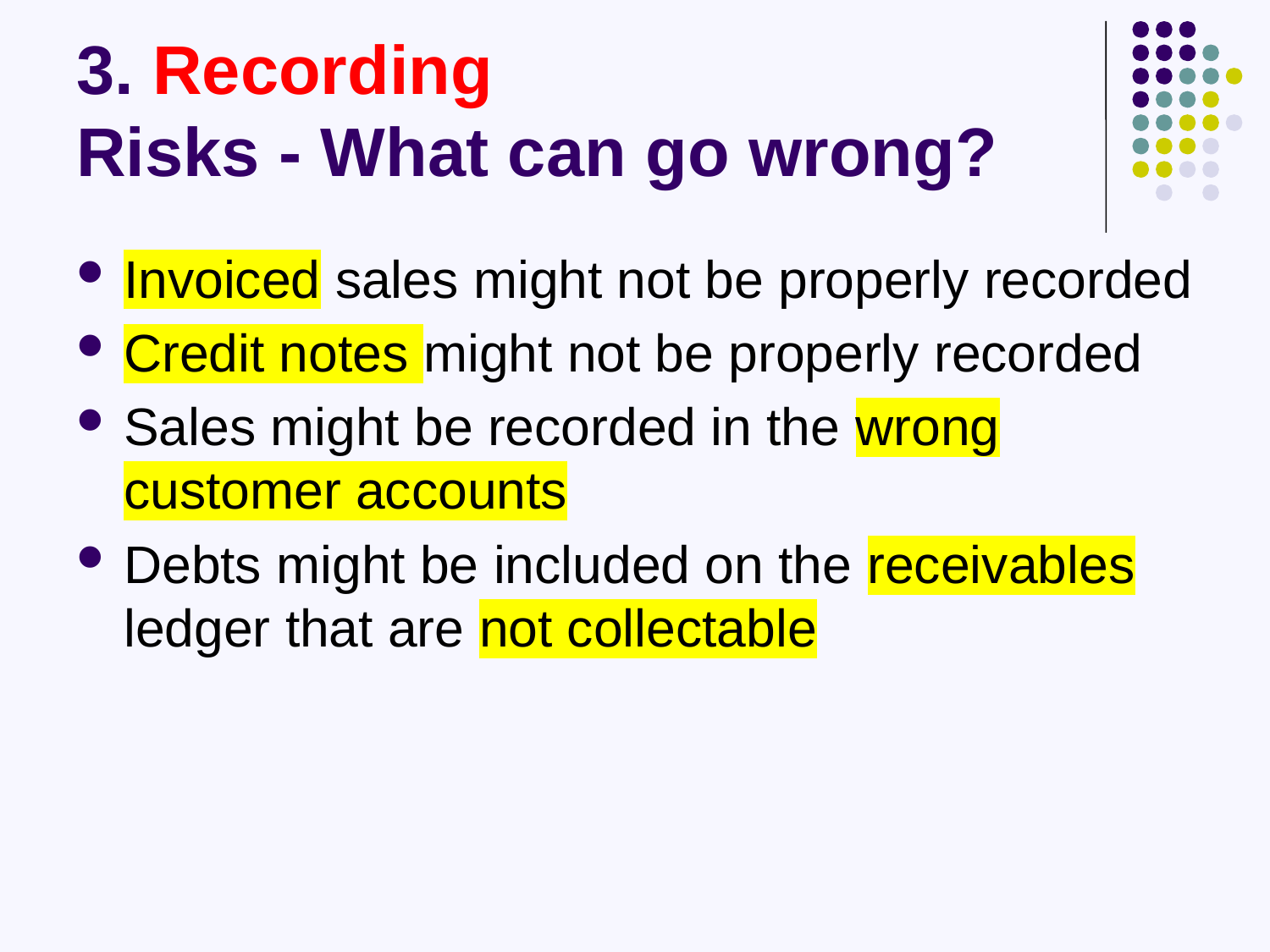

# 3. Recording Risks - What can go wrong?
Invoiced sales might not be properly recorded
Credit notes might not be properly recorded
Sales might be recorded in the wrong customer accounts
Debts might be included on the receivables ledger that are not collectable